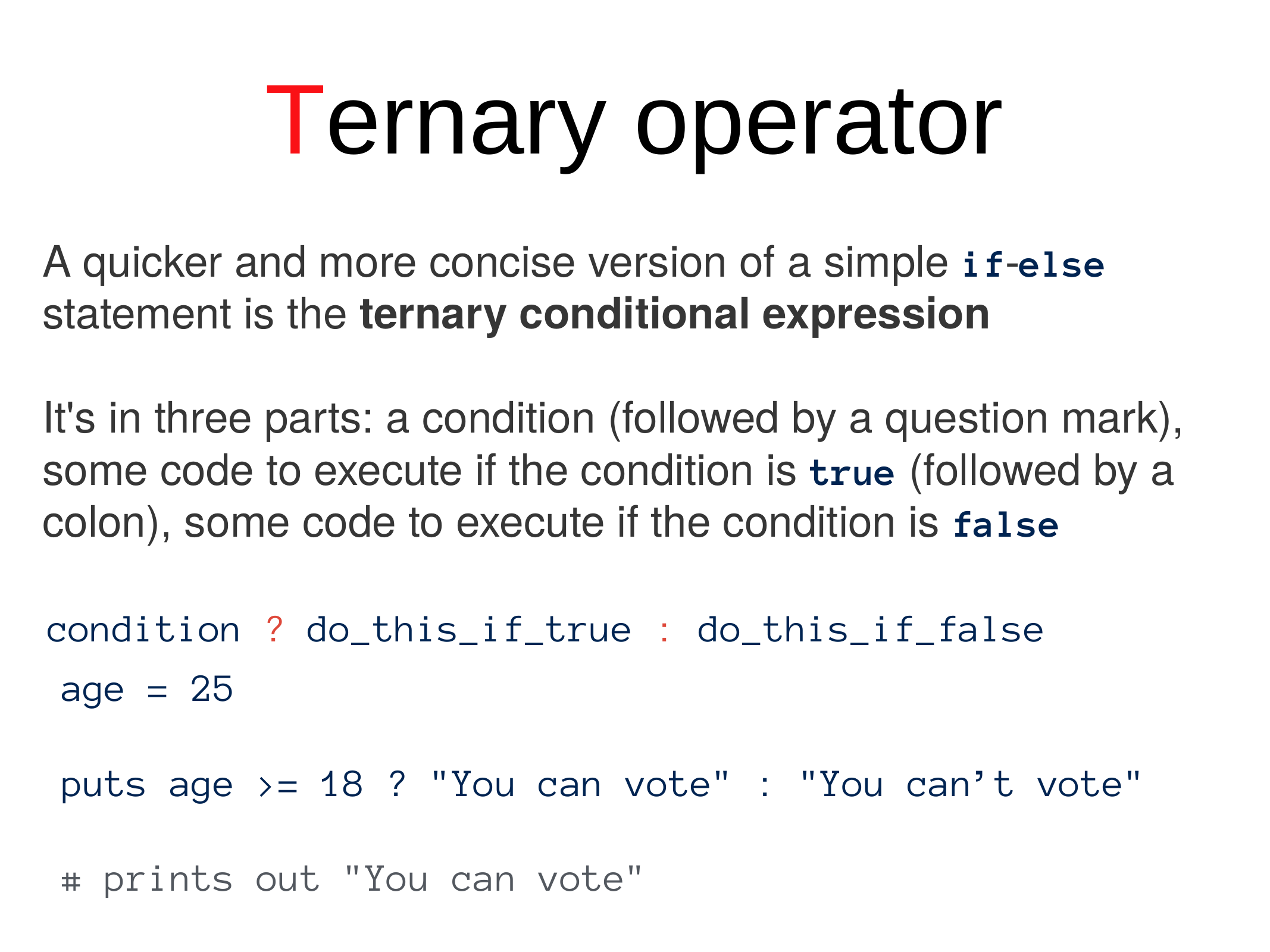

Ternary operator
A quicker and more concise version of a simple if-else statement is the ternary conditional expression

It's in three parts: a condition (followed by a question mark), some code to execute if the condition is true (followed by a colon), some code to execute if the condition is false
condition ? do_this_if_true : do_this_if_false
age = 25

puts age >= 18 ? "You can vote" : "You can’t vote"

# prints out "You can vote"